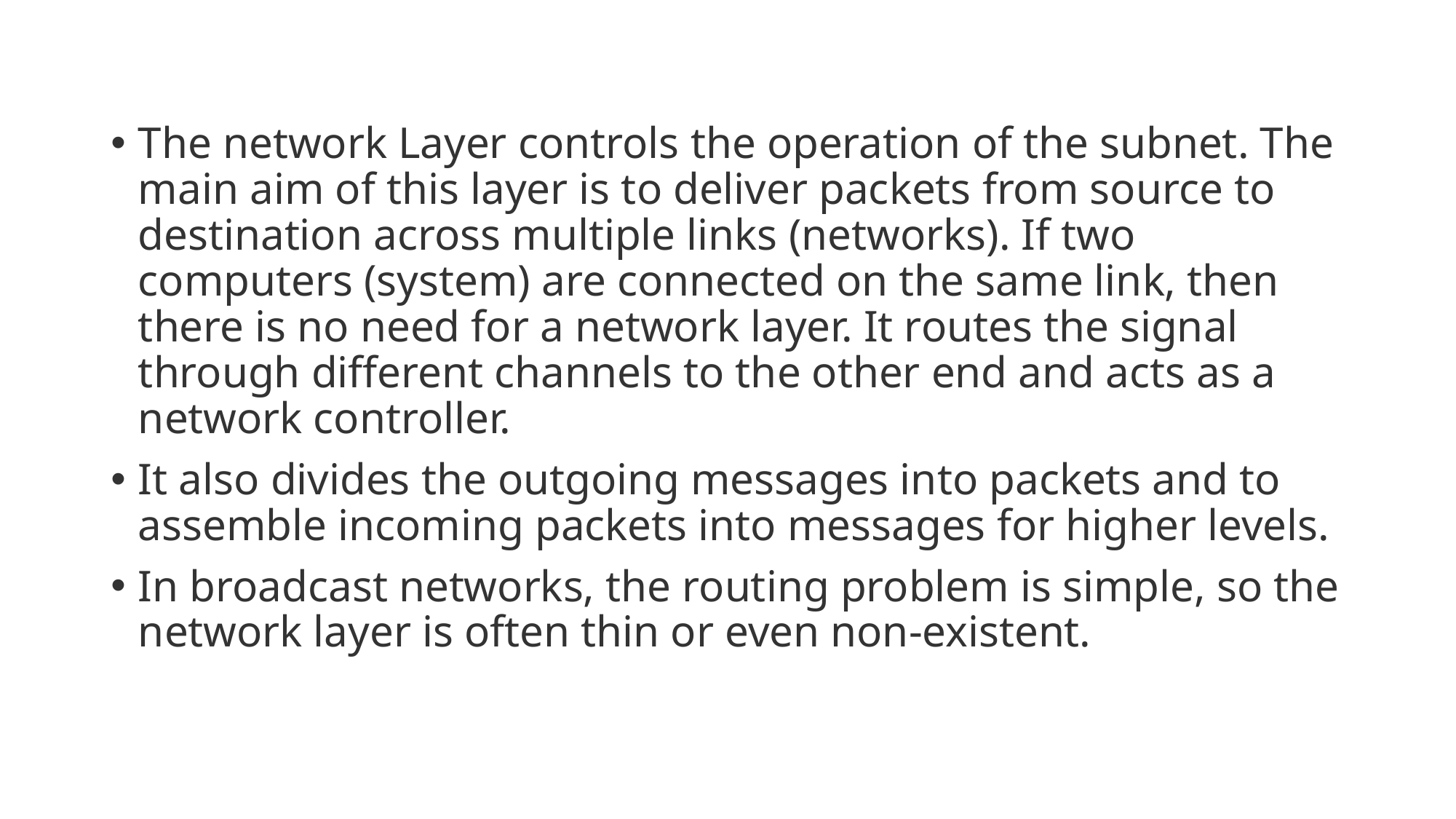

The network Layer controls the operation of the subnet. The main aim of this layer is to deliver packets from source to destination across multiple links (networks). If two computers (system) are connected on the same link, then there is no need for a network layer. It routes the signal through different channels to the other end and acts as a network controller.
It also divides the outgoing messages into packets and to assemble incoming packets into messages for higher levels.
In broadcast networks, the routing problem is simple, so the network layer is often thin or even non-existent.